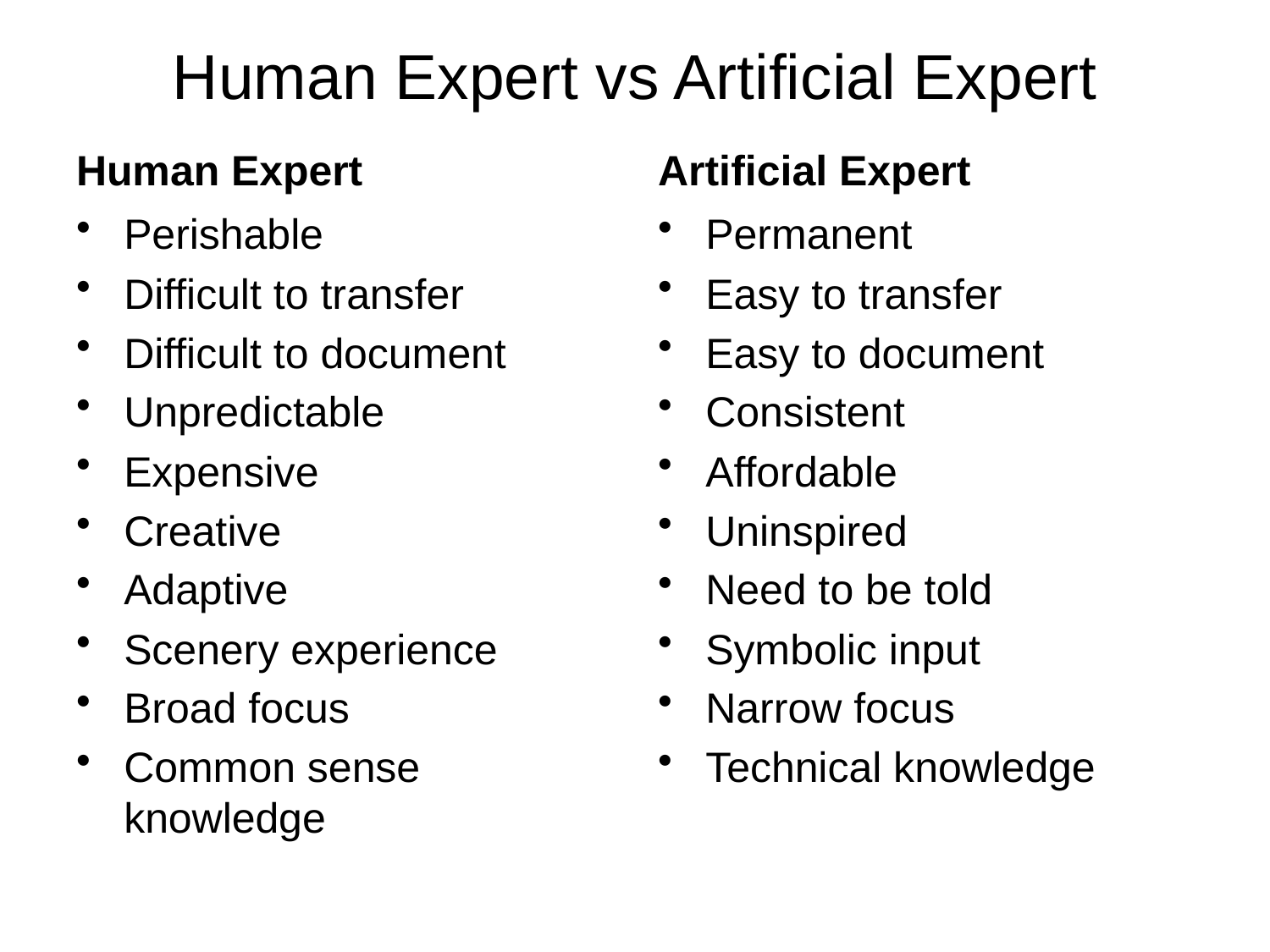

# Human Expert vs Artificial Expert
Human Expert
Artificial Expert
Perishable
Difficult to transfer
Difficult to document
Unpredictable
Expensive
Creative
Adaptive
Scenery experience
Broad focus
Common sense knowledge
Permanent
Easy to transfer
Easy to document
Consistent
Affordable
Uninspired
Need to be told
Symbolic input
Narrow focus
Technical knowledge